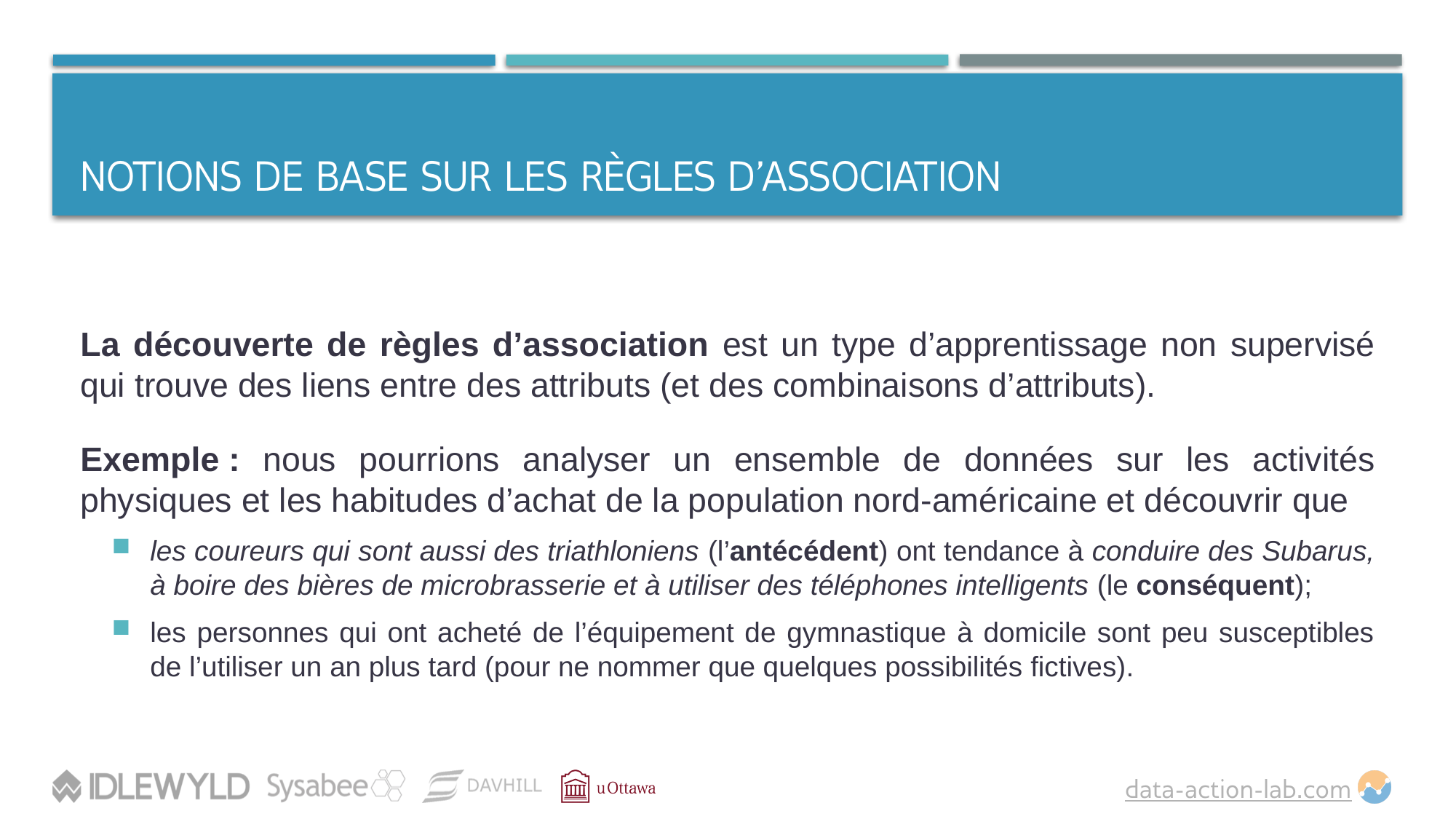

# Notions de base sur les règles d’association
La découverte de règles d’association est un type d’apprentissage non supervisé qui trouve des liens entre des attributs (et des combinaisons d’attributs).

Exemple : nous pourrions analyser un ensemble de données sur les activités physiques et les habitudes d’achat de la population nord-américaine et découvrir que
les coureurs qui sont aussi des triathloniens (l’antécédent) ont tendance à conduire des Subarus, à boire des bières de microbrasserie et à utiliser des téléphones intelligents (le conséquent);
les personnes qui ont acheté de l’équipement de gymnastique à domicile sont peu susceptibles de l’utiliser un an plus tard (pour ne nommer que quelques possibilités fictives).